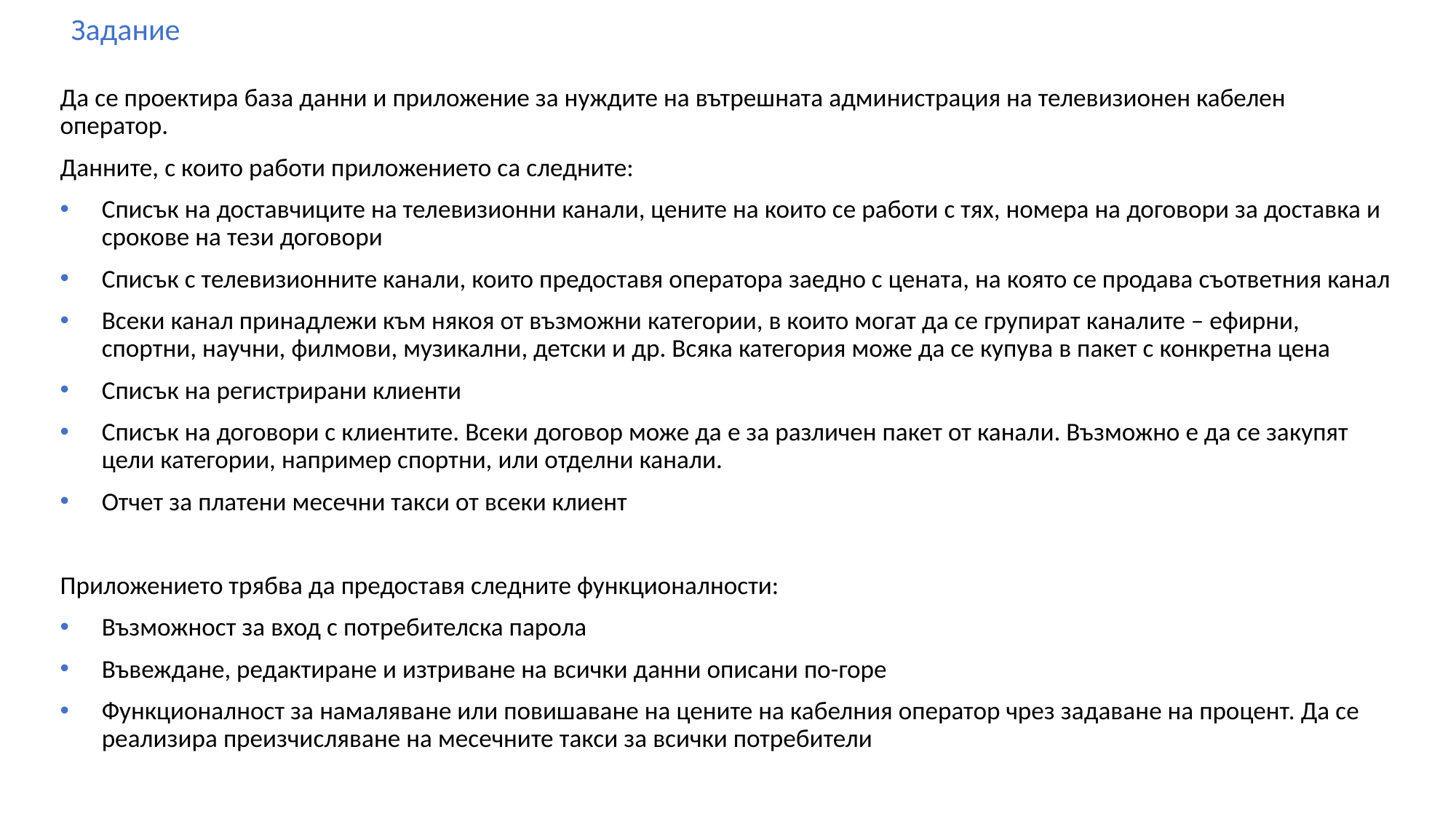

# Задание
Да се проектира база данни и приложение за нуждите на вътрешната администрация на телевизионен кабелен оператор.
Данните, с които работи приложението са следните:
Списък на доставчиците на телевизионни канали, цените на които се работи с тях, номера на договори за доставка и срокове на тези договори
Списък с телевизионните канали, които предоставя оператора заедно с цената, на която се продава съответния канал
Всеки канал принадлежи към някоя от възможни категории, в които могат да се групират каналите – ефирни, спортни, научни, филмови, музикални, детски и др. Всяка категория може да се купува в пакет с конкретна цена
Списък на регистрирани клиенти
Списък на договори с клиентите. Всеки договор може да е за различен пакет от канали. Възможно е да се закупят цели категории, например спортни, или отделни канали.
Отчет за платени месечни такси от всеки клиент

Приложението трябва да предоставя следните функционалности:
Възможност за вход с потребителска парола
Въвеждане, редактиране и изтриване на всички данни описани по-горе
Функционалност за намаляване или повишаване на цените на кабелния оператор чрез задаване на процент. Да се реализира преизчисляване на месечните такси за всички потребители